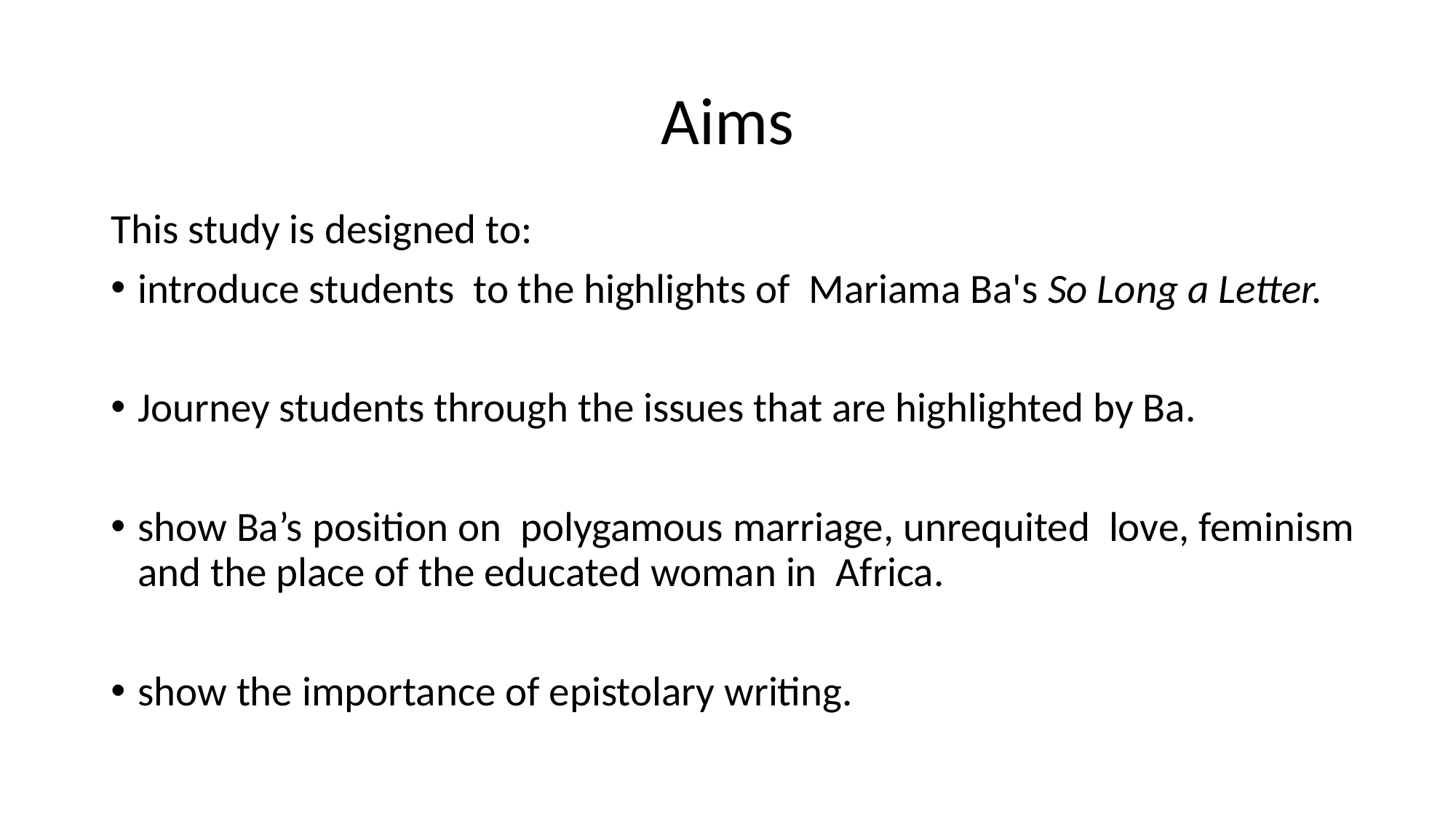

# Aims
This study is designed to:
introduce students  to the highlights of  Mariama Ba's So Long a Letter.

Journey students through the issues that are highlighted by Ba.

show Ba’s position on  polygamous marriage, unrequited  love, feminism and the place of the educated woman in  Africa.

show the importance of epistolary writing.